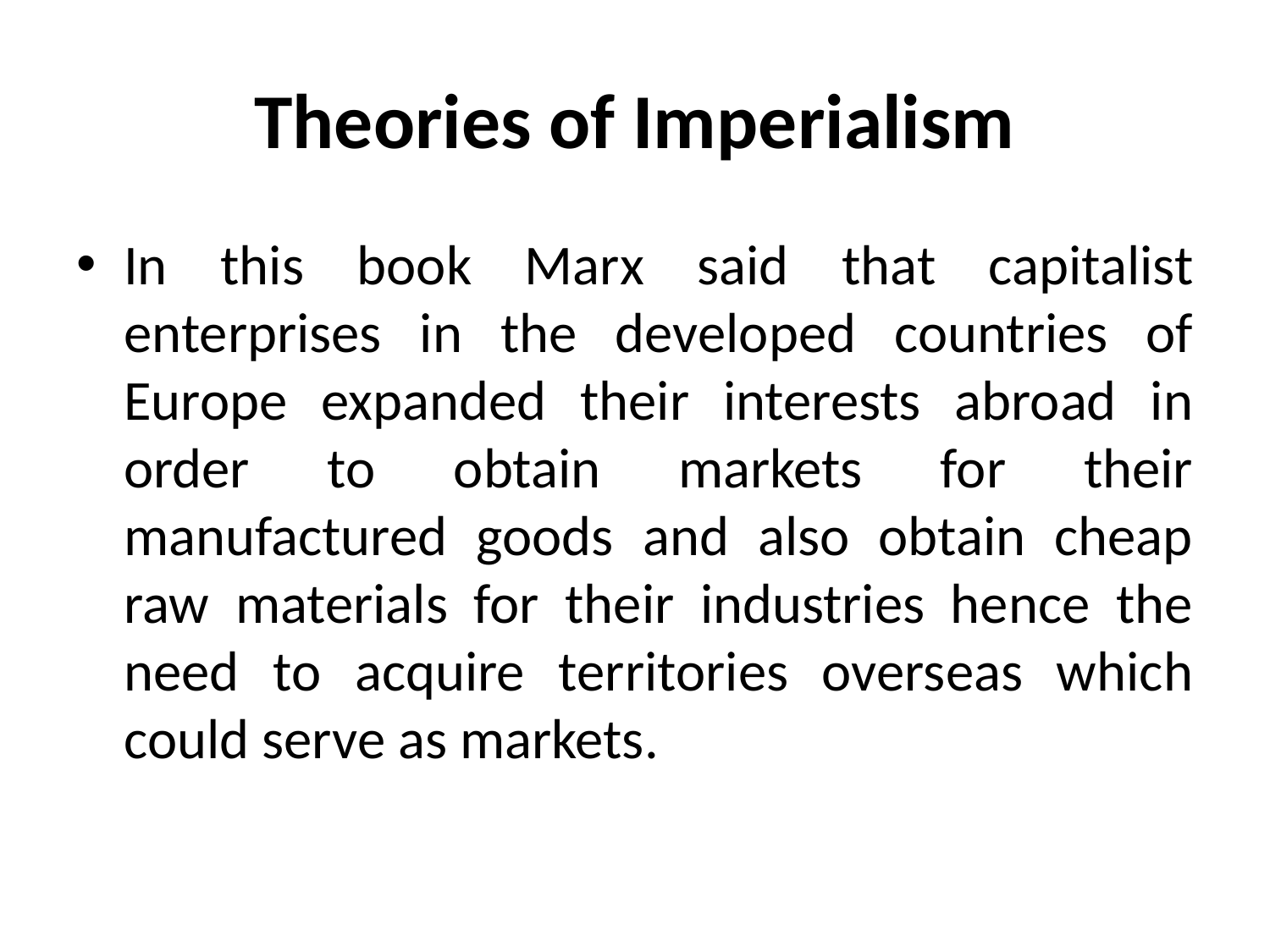

# Theories of Imperialism
In this book Marx said that capitalist enterprises in the developed countries of Europe expanded their interests abroad in order to obtain markets for their manufactured goods and also obtain cheap raw materials for their industries hence the need to acquire territories overseas which could serve as markets.